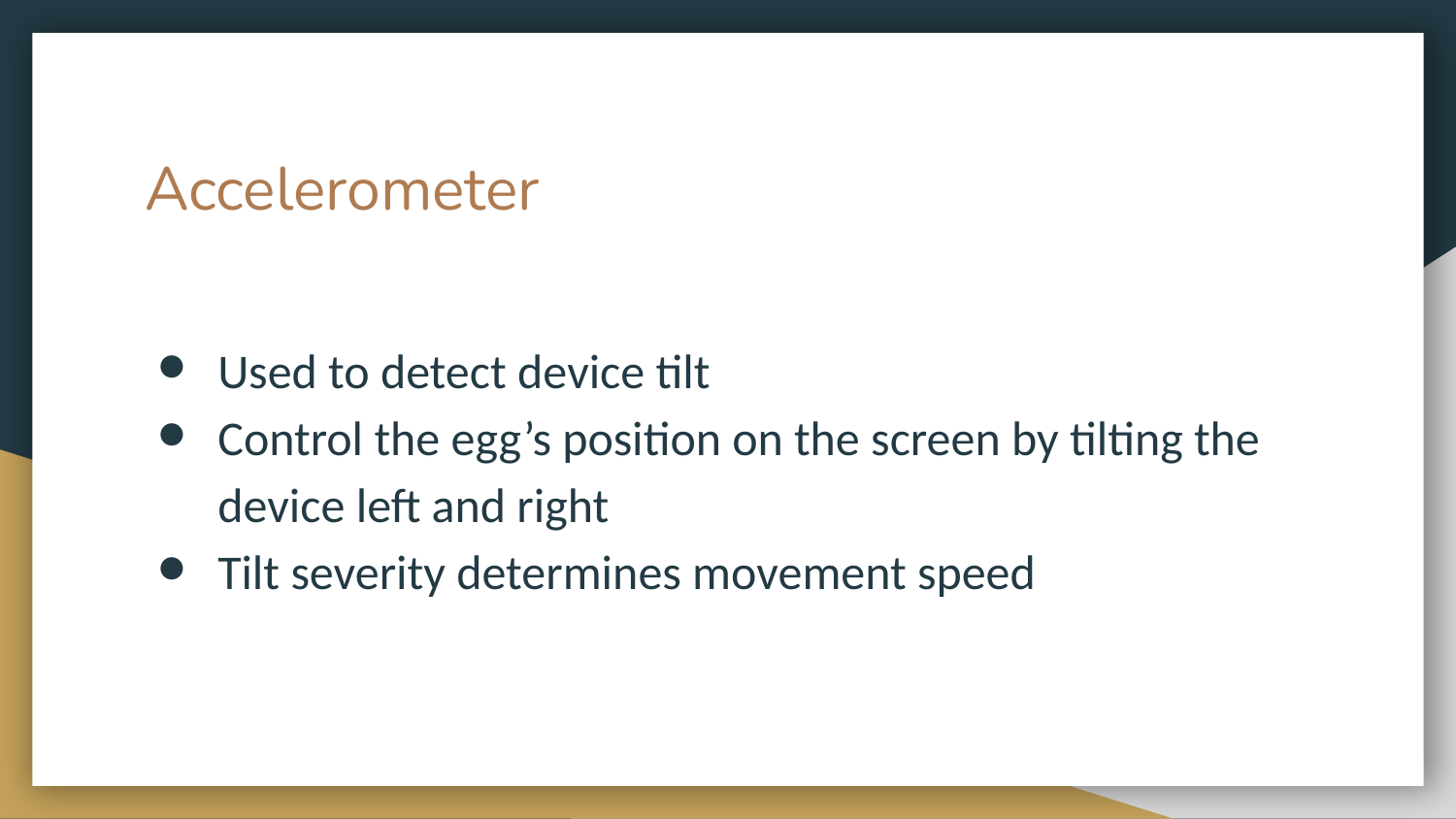

# Accelerometer
Used to detect device tilt
Control the egg’s position on the screen by tilting the device left and right
Tilt severity determines movement speed